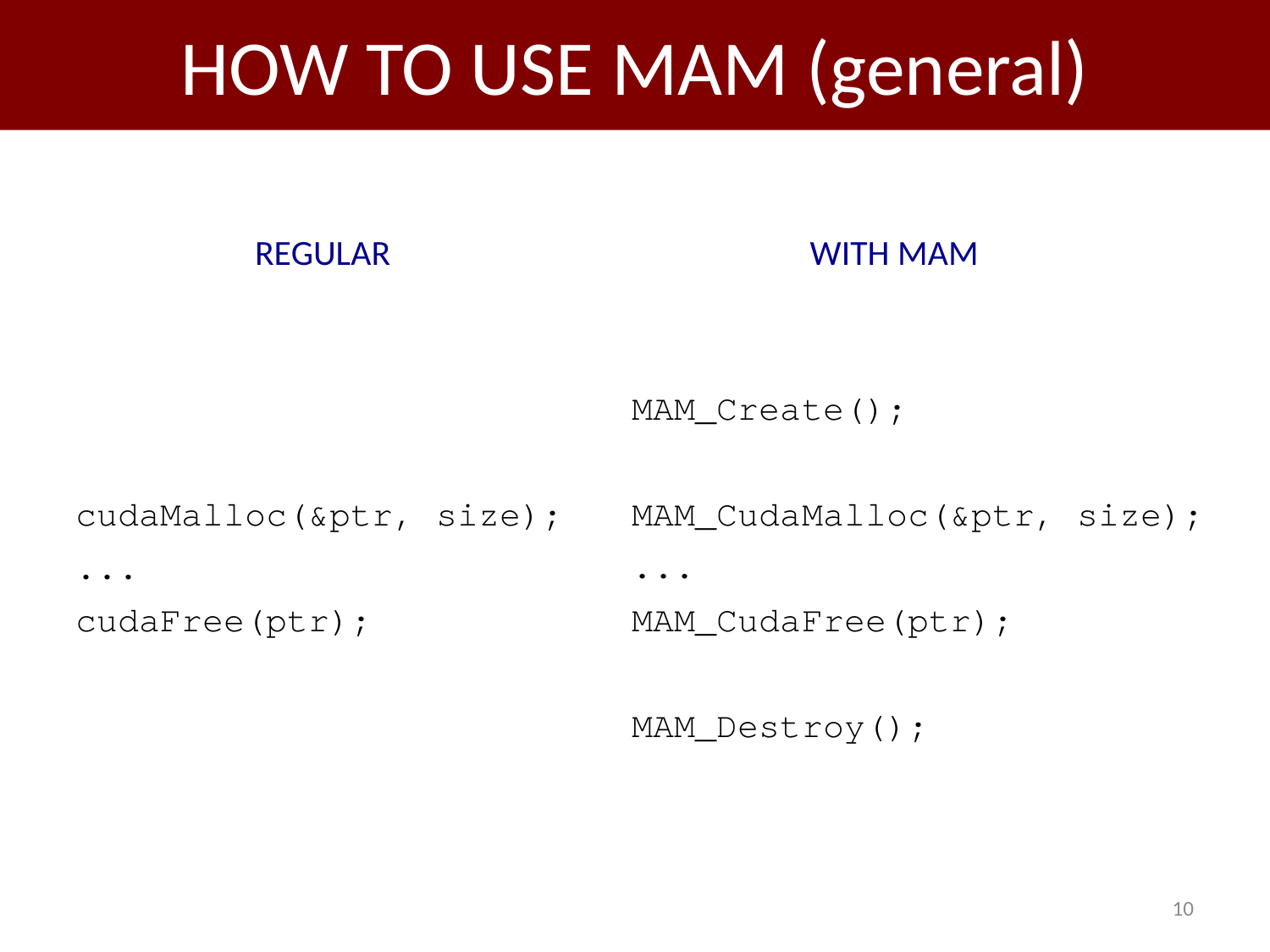

# HOW TO USE MAM (general)
REGULAR
WITH MAM
cudaMalloc(&ptr, size);
...
cudaFree(ptr);
MAM_Create();

MAM_CudaMalloc(&ptr, size);
...
MAM_CudaFree(ptr);

MAM_Destroy();
10